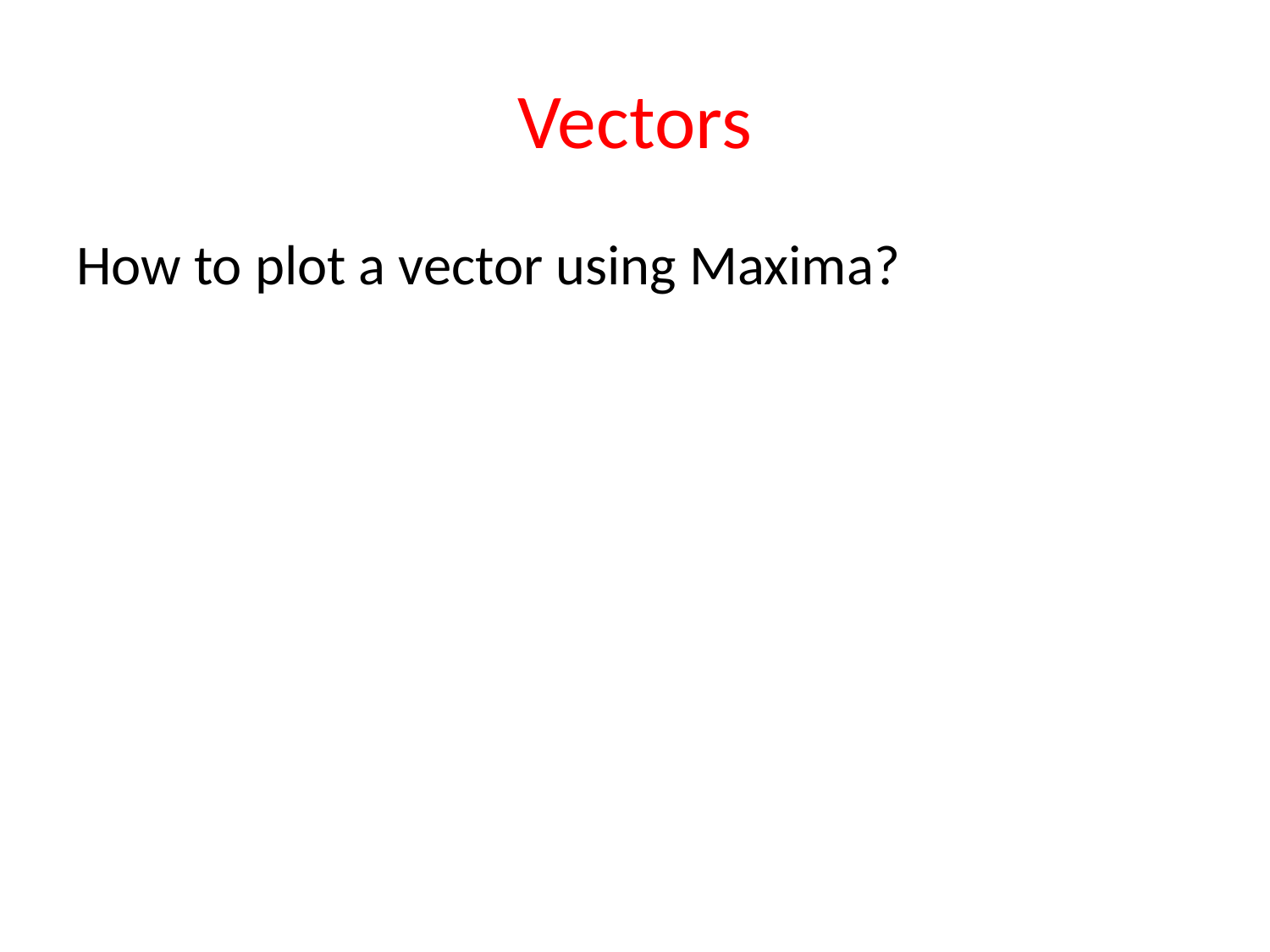

# Vectors
How to plot a vector using Maxima?